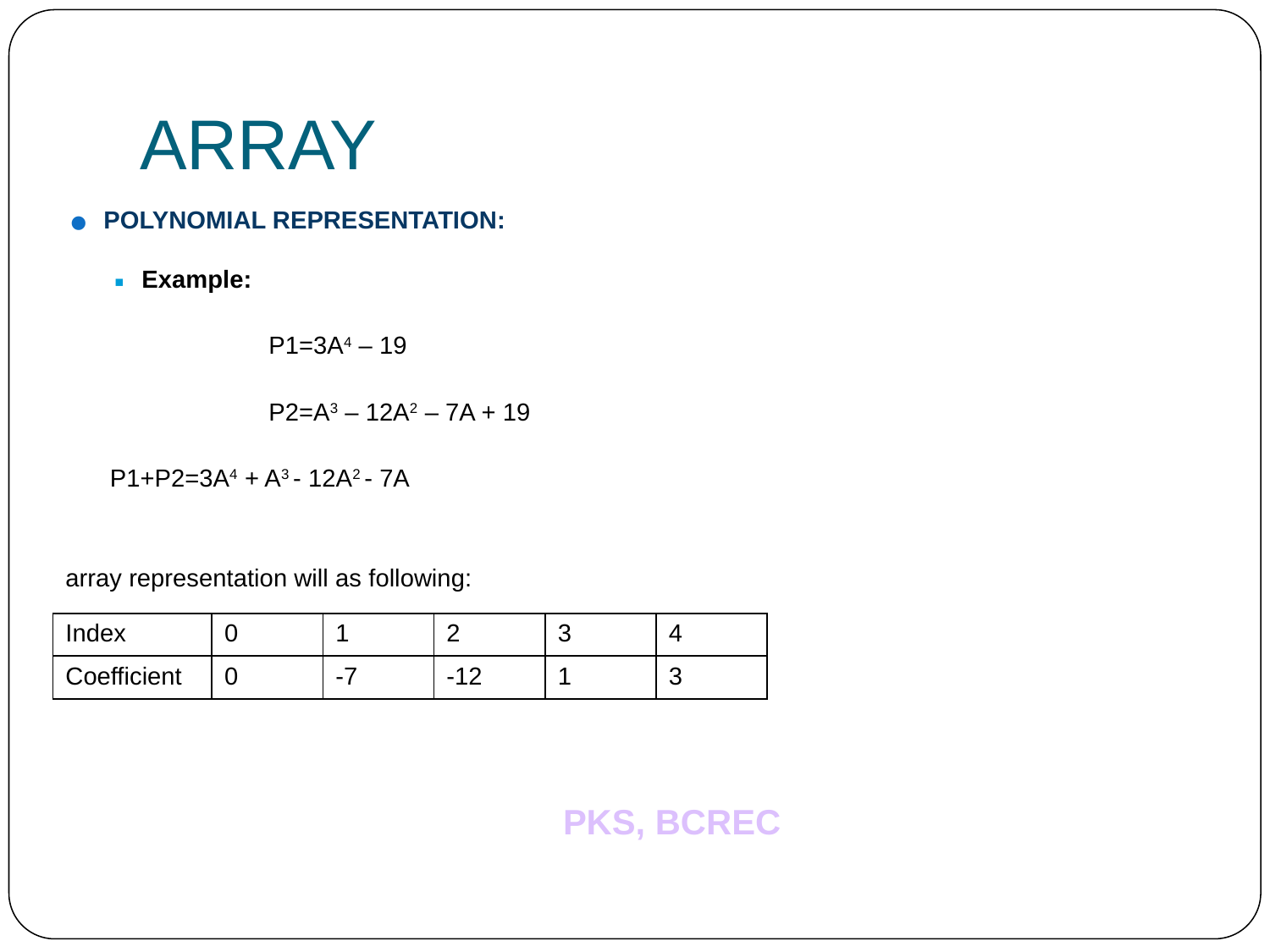

# ARRAY
POLYNOMIAL REPRESENTATION:

Example:

		P1=3A4 – 19

 		P2=A3 – 12A2 – 7A + 19

P1+P2=3A4 + A3 - 12A2 - 7A

array representation will as following:

| Index | 0 | 1 | 2 | 3 | 4 |
| --- | --- | --- | --- | --- | --- |
| Coefficient | 0 | -7 | -12 | 1 | 3 |